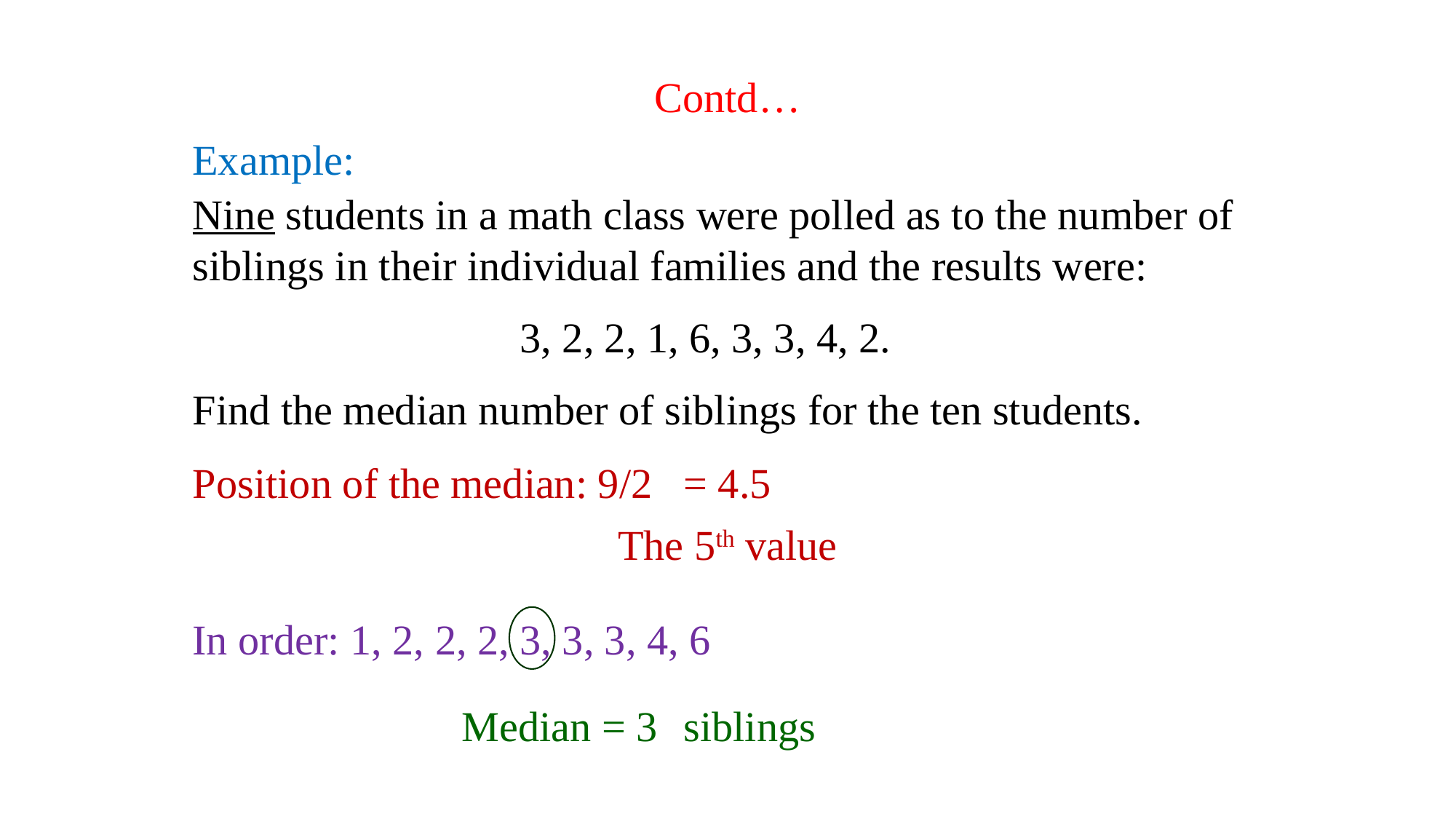

Contd…
Example:
Nine students in a math class were polled as to the number of siblings in their individual families and the results were:
			3, 2, 2, 1, 6, 3, 3, 4, 2.
Find the median number of siblings for the ten students.
Position of the median: 9/2
= 4.5
The 5th value
In order: 1, 2, 2, 2, 3, 3, 3, 4, 6

Median = 3
siblings